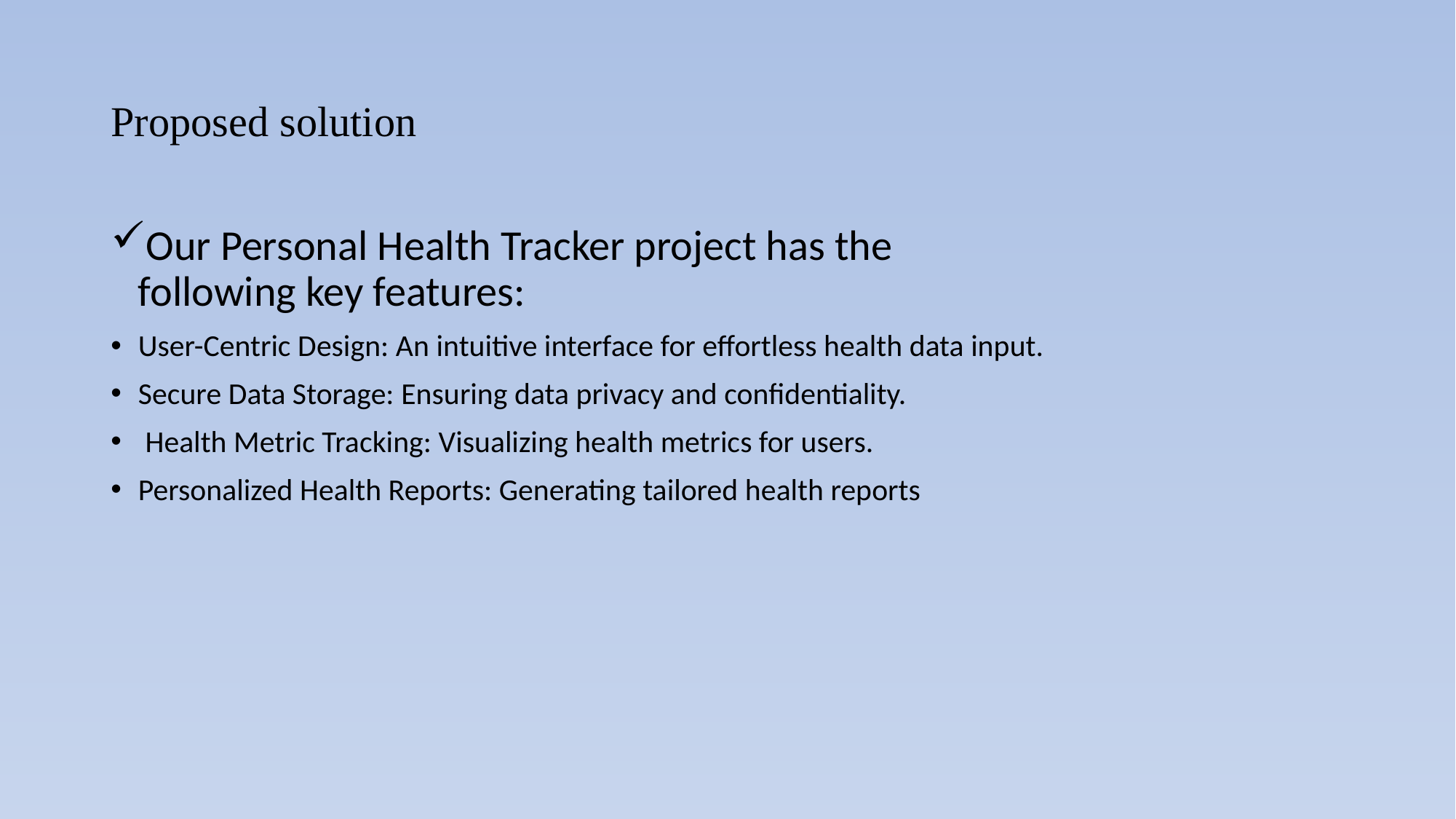

# Proposed solution
Our Personal Health Tracker project has the following key features:
User-Centric Design: An intuitive interface for effortless health data input.
Secure Data Storage: Ensuring data privacy and confidentiality.
 Health Metric Tracking: Visualizing health metrics for users.
Personalized Health Reports: Generating tailored health reports